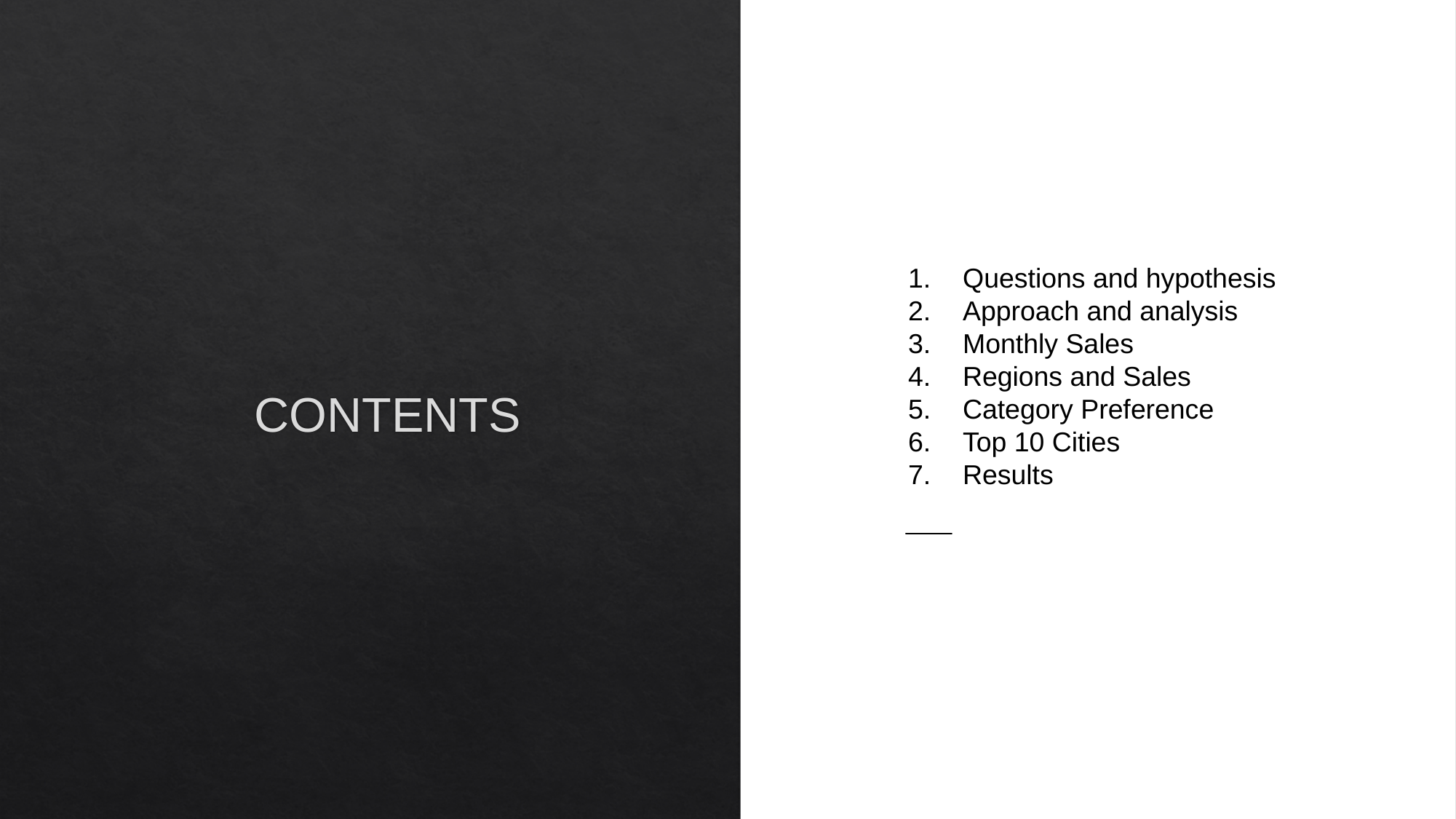

Questions and hypothesis
Approach and analysis
Monthly Sales
Regions and Sales
Category Preference
Top 10 Cities
Results

CONTENTS